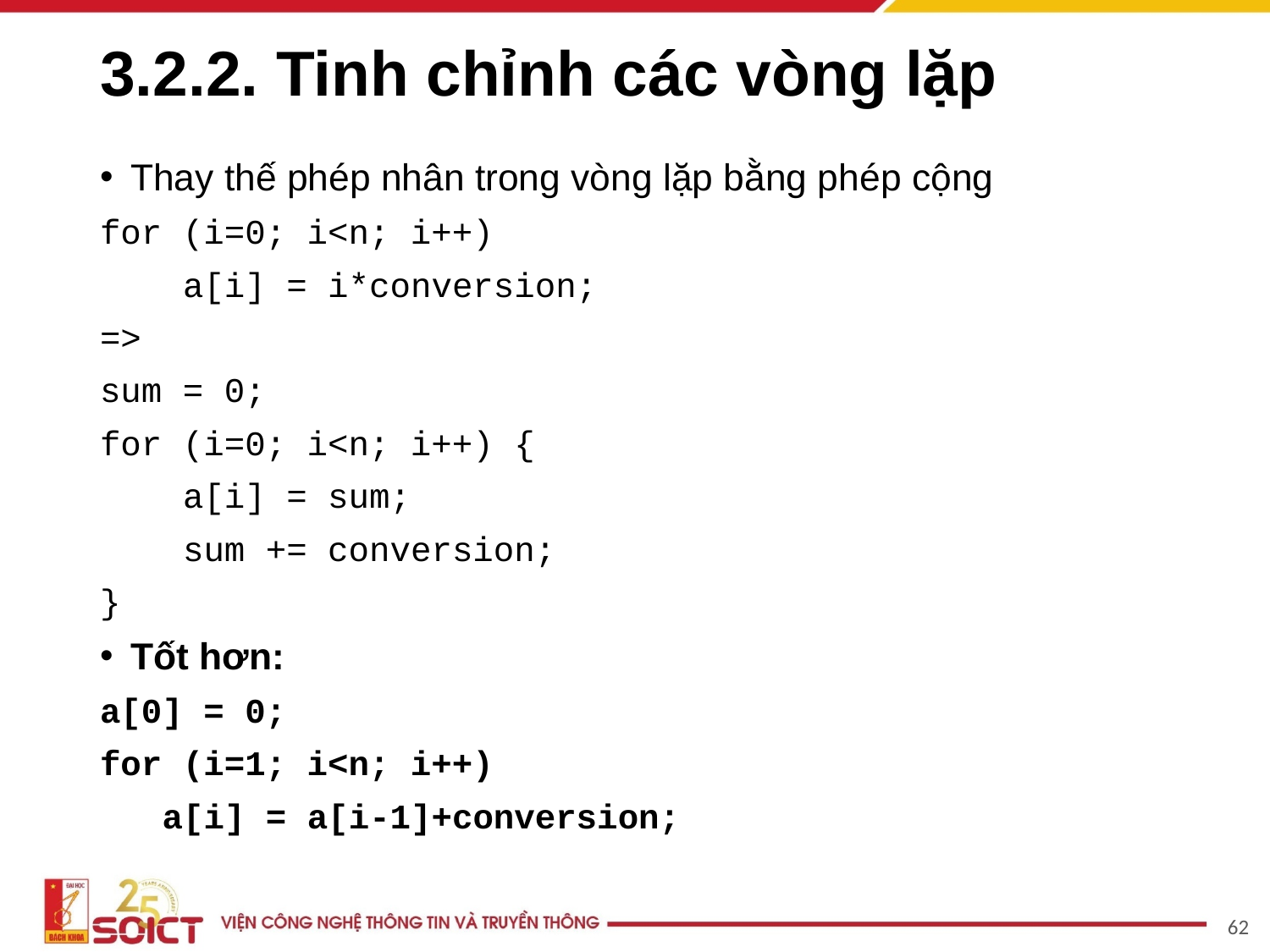

# 3.2.2. Tinh chỉnh các vòng lặp
Thay thế phép nhân trong vòng lặp bằng phép cộng
for (i=0; i<n; i++)
    a[i] = i*conversion;
=>
sum = 0;
for (i=0; i<n; i++) {
    a[i] = sum;
    sum += conversion;
}
Tốt hơn:
a[0] = 0;
for (i=1; i<n; i++)
   a[i] = a[i-1]+conversion;

62